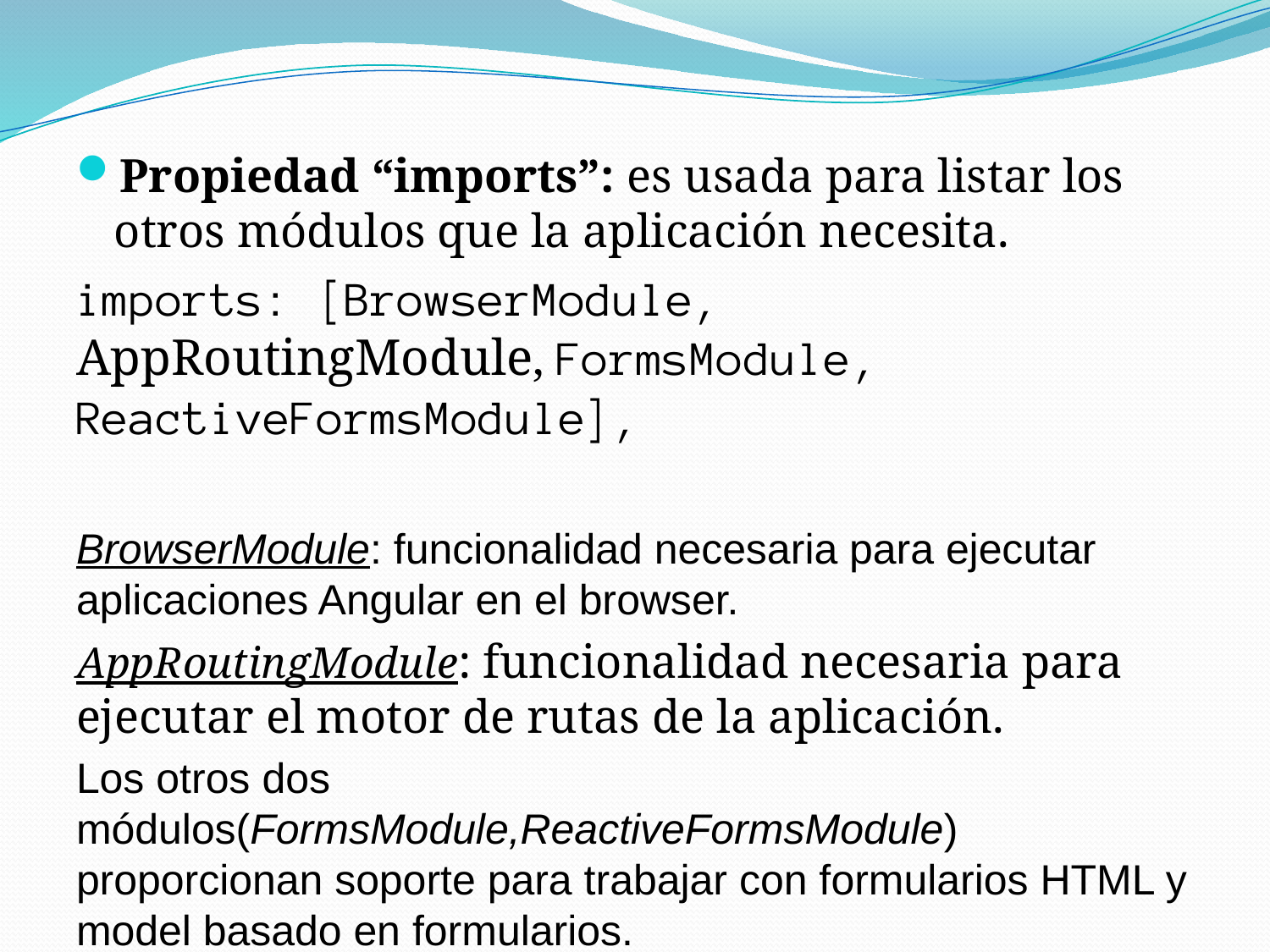

Propiedad “imports”: es usada para listar los otros módulos que la aplicación necesita.
imports: [BrowserModule, AppRoutingModule, FormsModule, ReactiveFormsModule],

BrowserModule: funcionalidad necesaria para ejecutar aplicaciones Angular en el browser.
AppRoutingModule: funcionalidad necesaria para ejecutar el motor de rutas de la aplicación.
Los otros dos módulos(FormsModule,ReactiveFormsModule) proporcionan soporte para trabajar con formularios HTML y model basado en formularios.